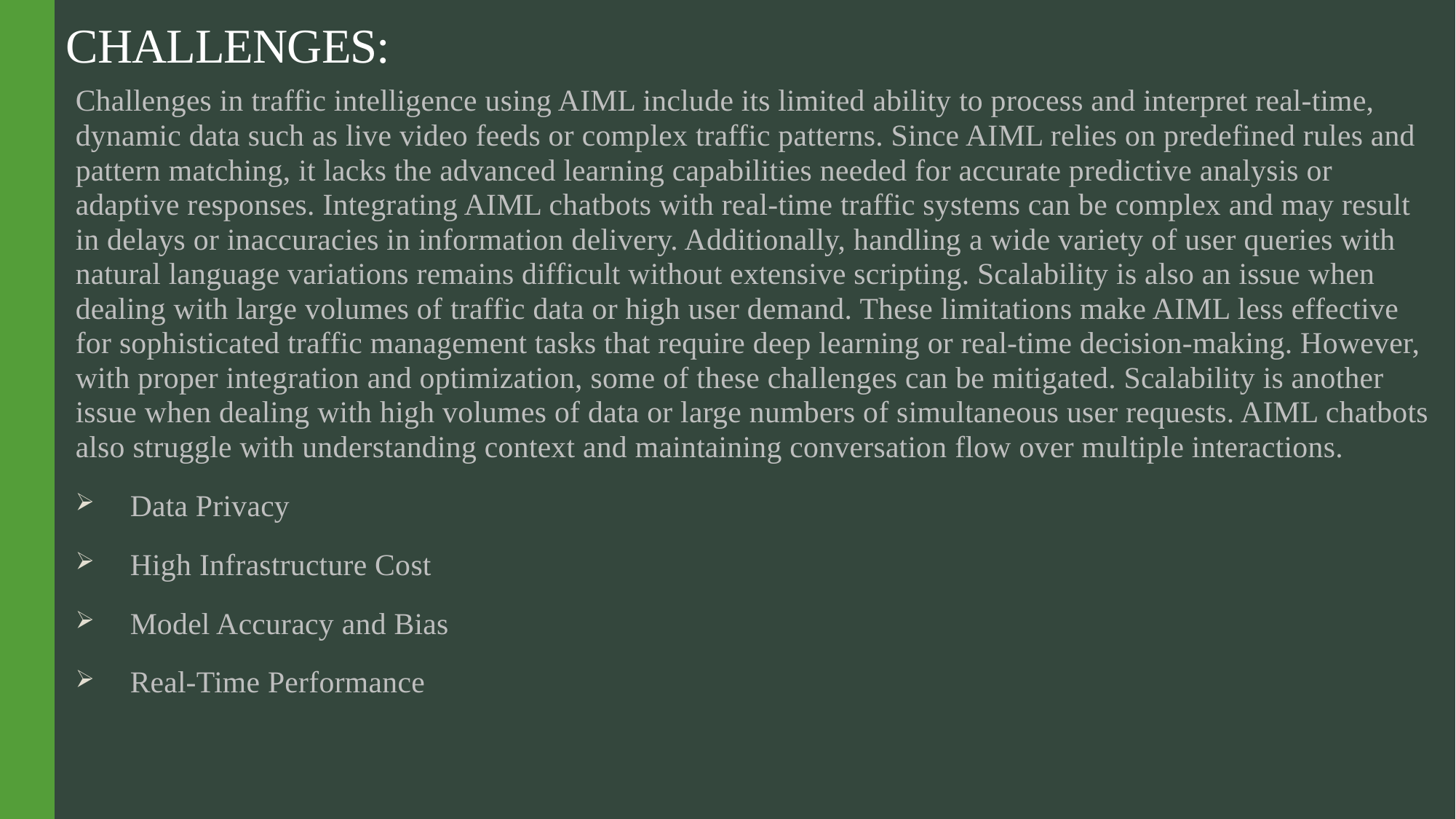

# CHALLENGES:
Challenges in traffic intelligence using AIML include its limited ability to process and interpret real-time, dynamic data such as live video feeds or complex traffic patterns. Since AIML relies on predefined rules and pattern matching, it lacks the advanced learning capabilities needed for accurate predictive analysis or adaptive responses. Integrating AIML chatbots with real-time traffic systems can be complex and may result in delays or inaccuracies in information delivery. Additionally, handling a wide variety of user queries with natural language variations remains difficult without extensive scripting. Scalability is also an issue when dealing with large volumes of traffic data or high user demand. These limitations make AIML less effective for sophisticated traffic management tasks that require deep learning or real-time decision-making. However, with proper integration and optimization, some of these challenges can be mitigated. Scalability is another issue when dealing with high volumes of data or large numbers of simultaneous user requests. AIML chatbots also struggle with understanding context and maintaining conversation flow over multiple interactions.
Data Privacy
High Infrastructure Cost
Model Accuracy and Bias
Real-Time Performance